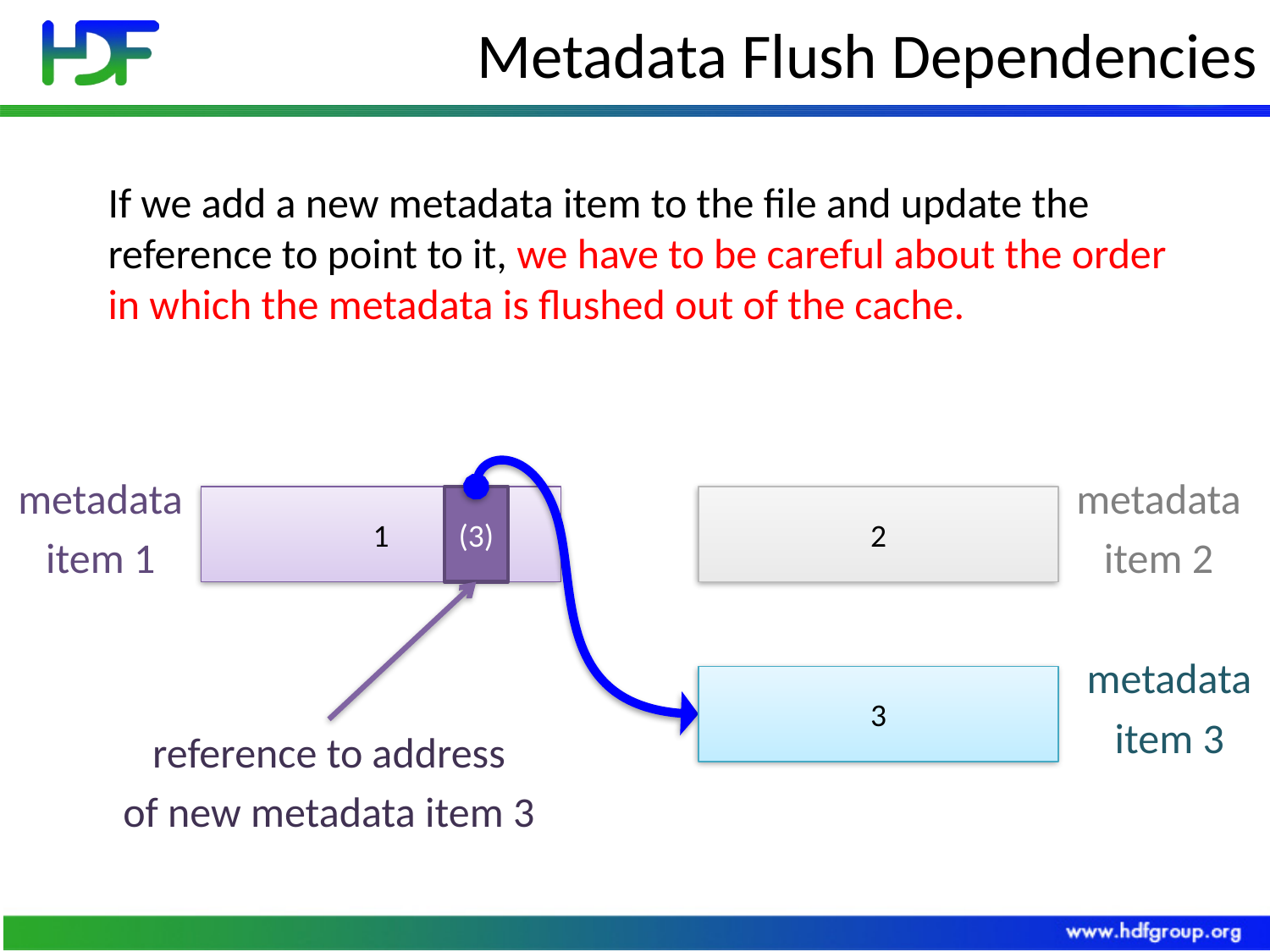

# Metadata Flush Dependencies
If we add a new metadata item to the file and update the reference to point to it, we have to be careful about the order in which the metadata is flushed out of the cache.
metadata
item 1
metadata
item 2
1
(3)
2
metadata
item 3
3
reference to address
of new metadata item 3